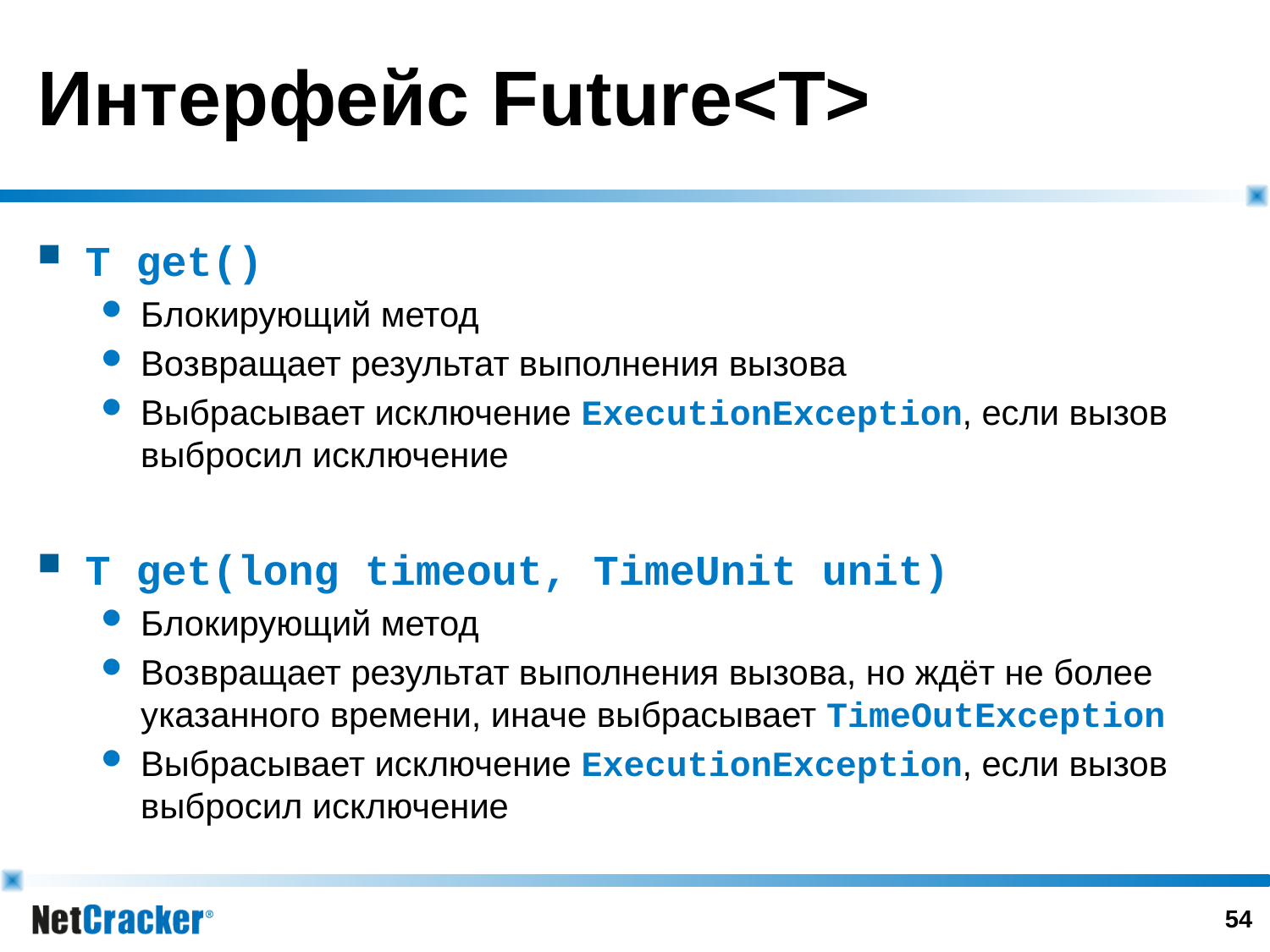

# Интерфейс Future<T>
T get()
Блокирующий метод
Возвращает результат выполнения вызова
Выбрасывает исключение ExecutionException, если вызов выбросил исключение

T get(long timeout, TimeUnit unit)
Блокирующий метод
Возвращает результат выполнения вызова, но ждёт не более указанного времени, иначе выбрасывает TimeOutException
Выбрасывает исключение ExecutionException, если вызов выбросил исключение
54